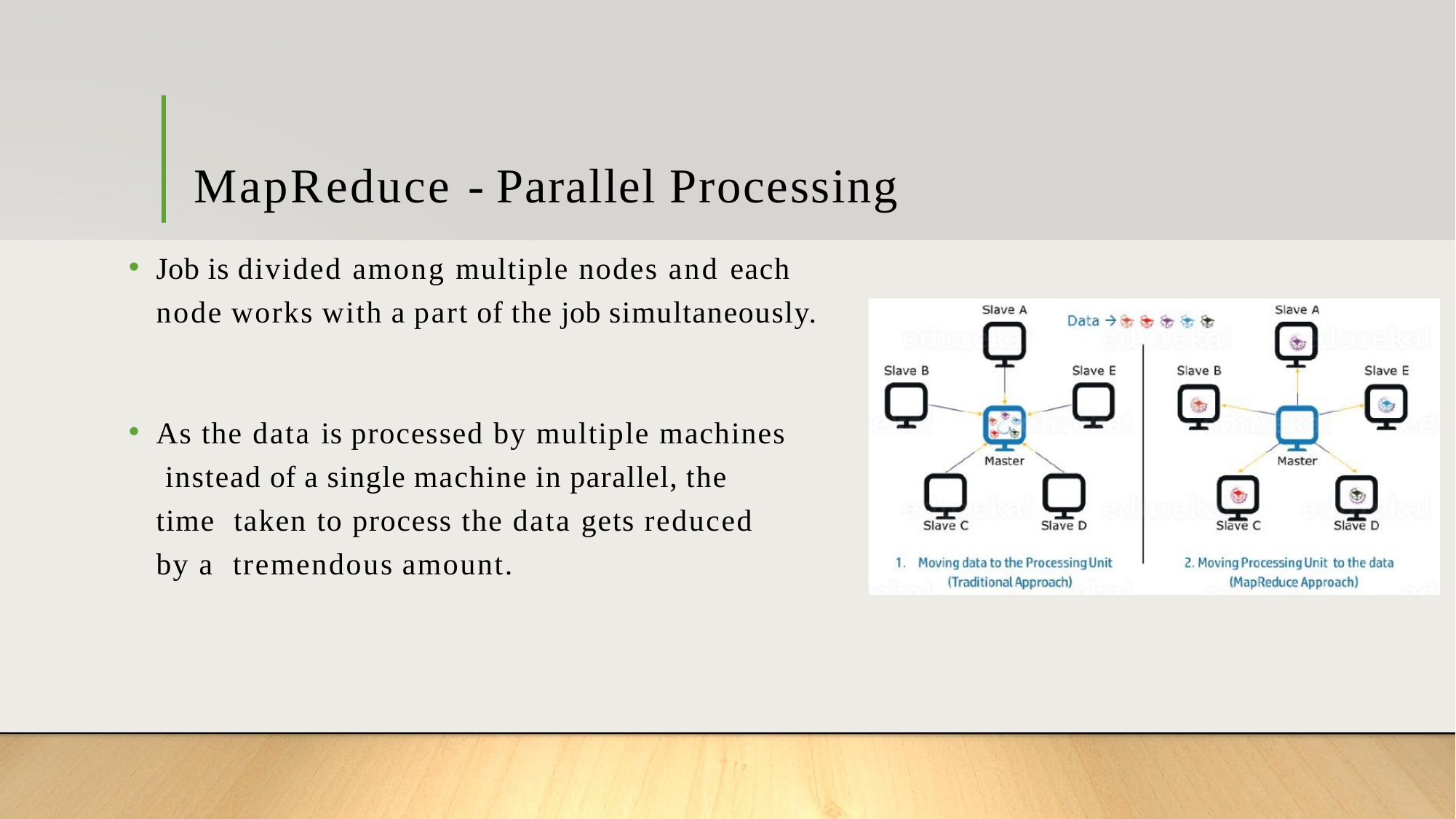

# MapReduce - Parallel Processing
Job is divided among multiple nodes and each  node works with a part of the job simultaneously.

As the data is processed by multiple machines  instead of a single machine in parallel, the time  taken to process the data gets reduced by a  tremendous amount.